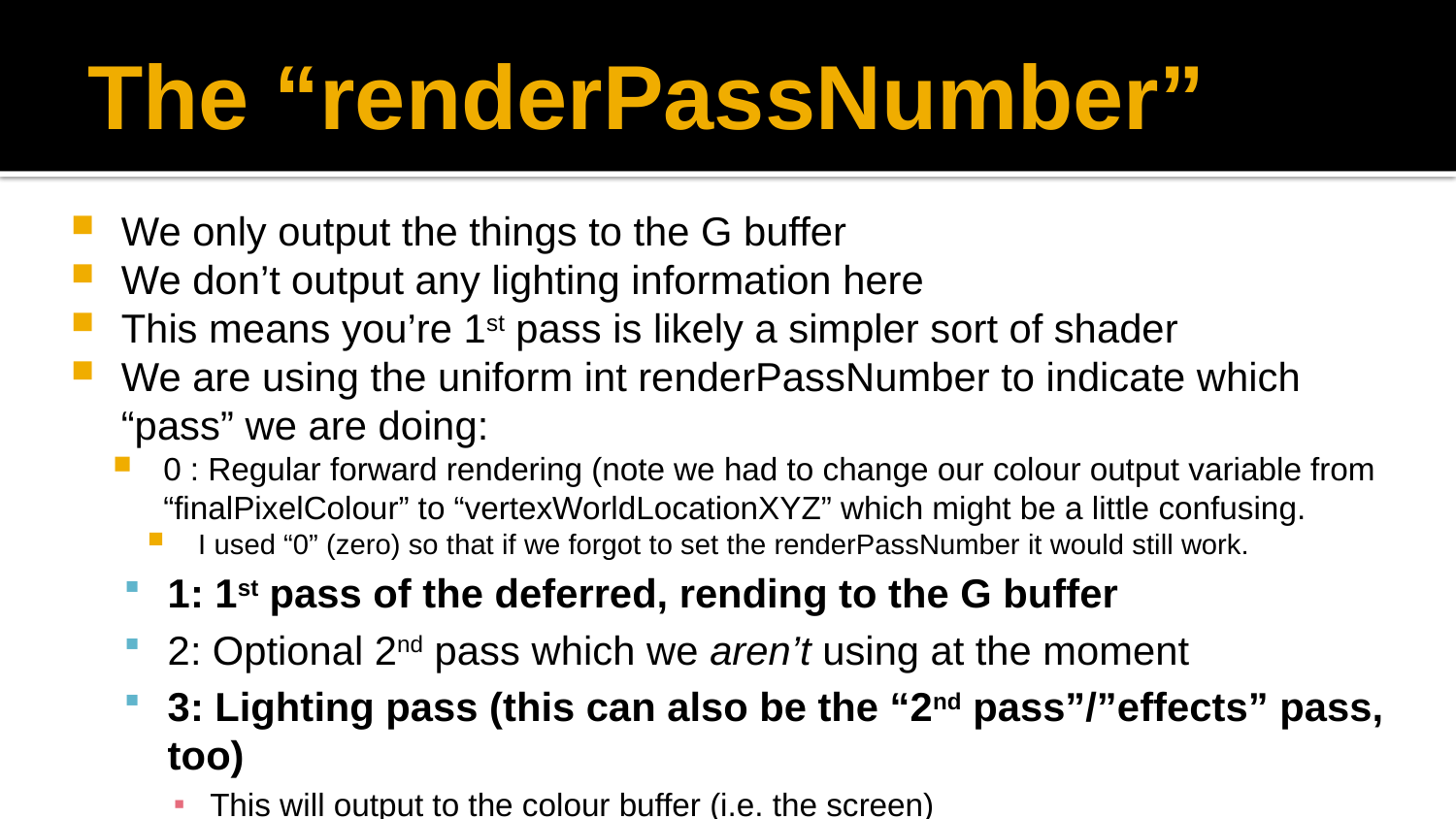

# The “renderPassNumber”
We only output the things to the G buffer
We don’t output any lighting information here
This means you’re 1st pass is likely a simpler sort of shader
We are using the uniform int renderPassNumber to indicate which “pass” we are doing:
0 : Regular forward rendering (note we had to change our colour output variable from “finalPixelColour” to “vertexWorldLocationXYZ” which might be a little confusing.
I used “0” (zero) so that if we forgot to set the renderPassNumber it would still work.
1: 1st pass of the deferred, rending to the G buffer
2: Optional 2nd pass which we aren’t using at the moment
3: Lighting pass (this can also be the “2nd pass”/”effects” pass, too)
This will output to the colour buffer (i.e. the screen)